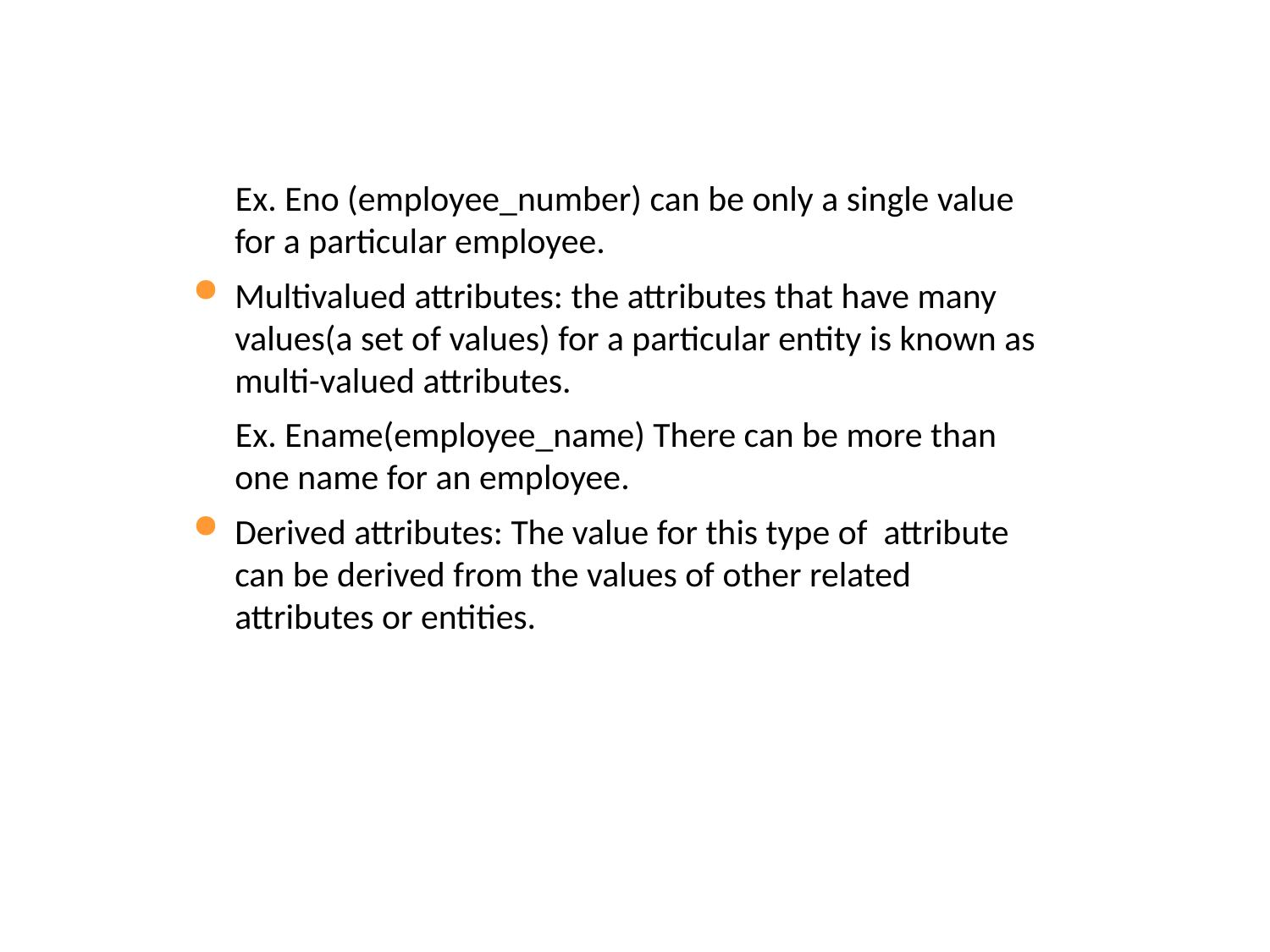

#
     Ex. Eno (employee_number) can be only a single value for a particular employee.
Multivalued attributes: the attributes that have many values(a set of values) for a particular entity is known as multi-valued attributes.
     Ex. Ename(employee_name) There can be more than one name for an employee.
Derived attributes: The value for this type of  attribute can be derived from the values of other related attributes or entities.